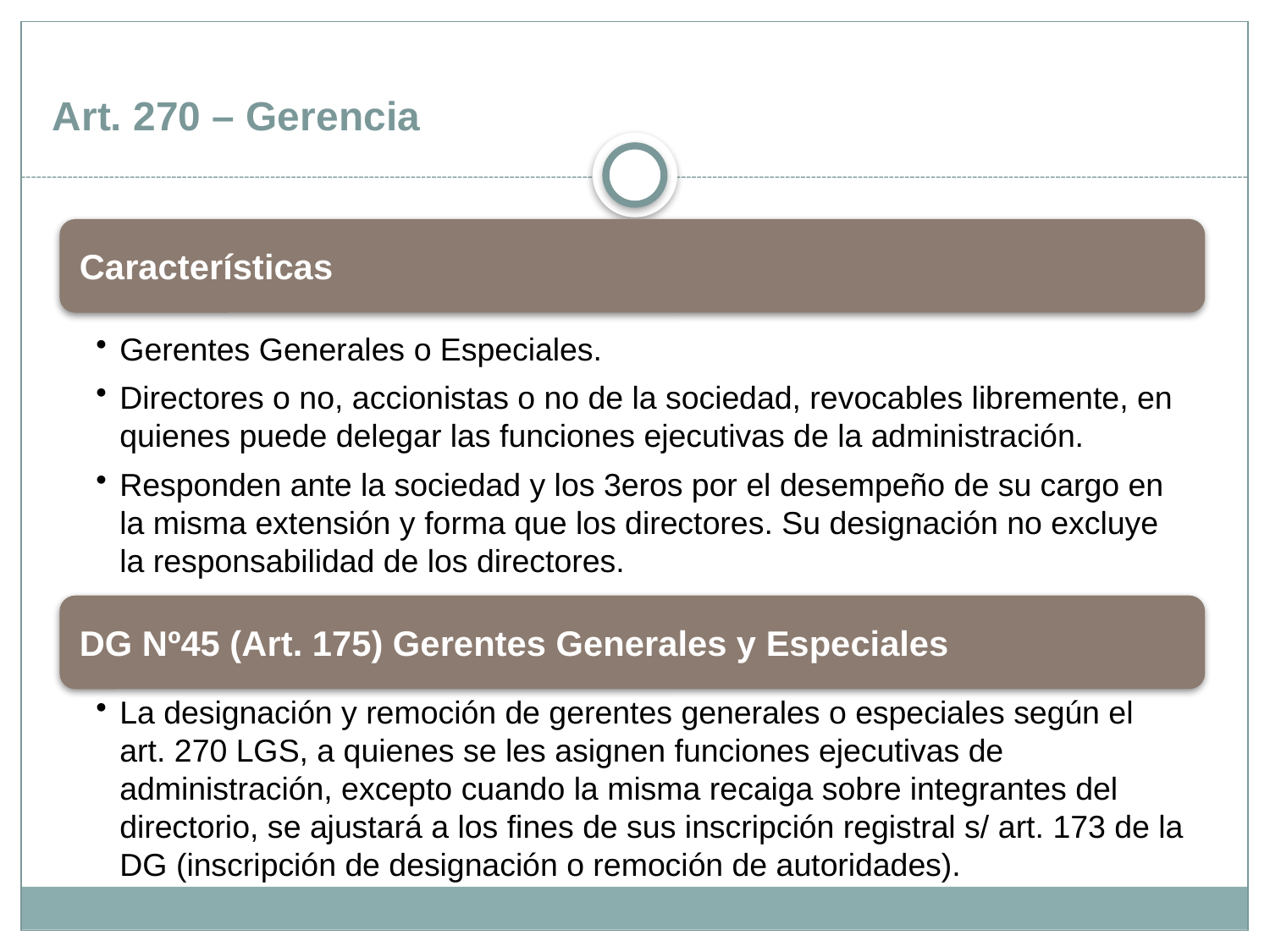

Art. 270 – Gerencia

Características
Gerentes Generales o Especiales.
Directores o no, accionistas o no de la sociedad, revocables libremente, en quienes puede delegar las funciones ejecutivas de la administración.
Responden ante la sociedad y los 3eros por el desempeño de su cargo en la misma extensión y forma que los directores. Su designación no excluye la responsabilidad de los directores.
DG Nº45 (Art. 175) Gerentes Generales y Especiales
La designación y remoción de gerentes generales o especiales según el art. 270 LGS, a quienes se les asignen funciones ejecutivas de administración, excepto cuando la misma recaiga sobre integrantes del directorio, se ajustará a los fines de sus inscripción registral s/ art. 173 de la DG (inscripción de designación o remoción de autoridades).